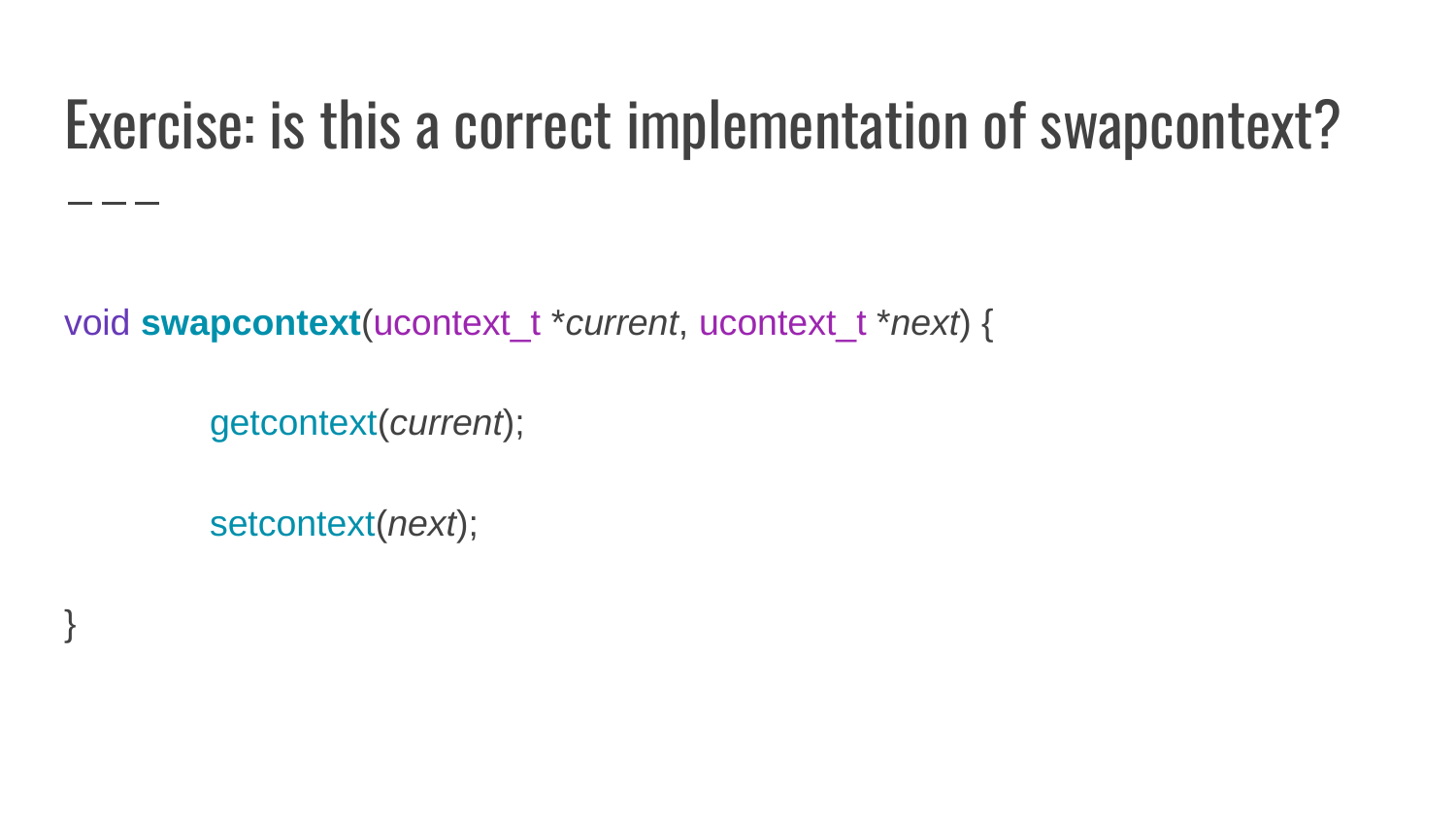

# Exercise: is this a correct implementation of swapcontext?

void swapcontext(ucontext_t *current, ucontext_t *next) {

getcontext(current);

setcontext(next);

}